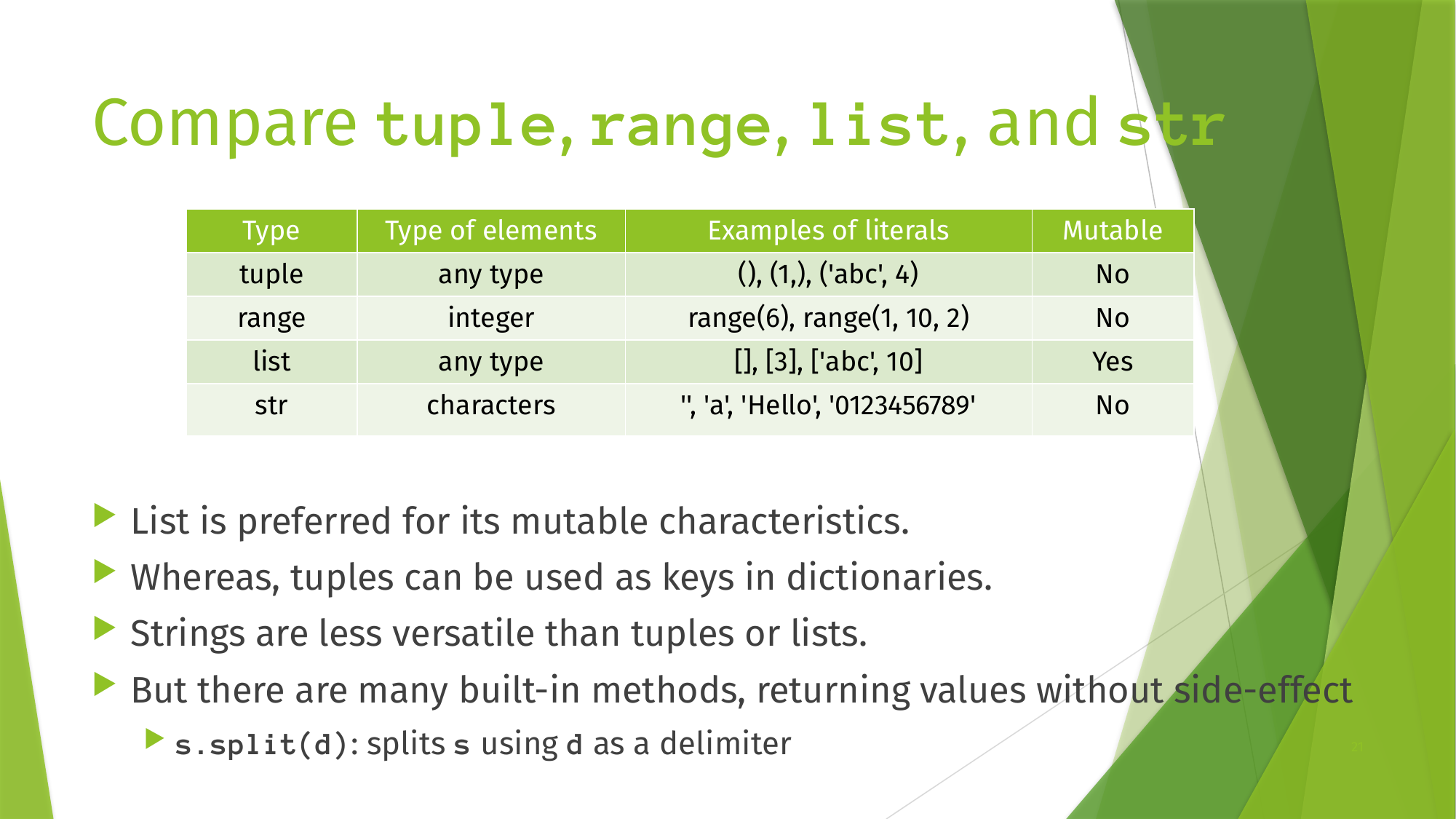

# Compare tuple, range, list, and str
| Type | Type of elements | Examples of literals | Mutable |
| --- | --- | --- | --- |
| tuple | any type | (), (1,), ('abc', 4) | No |
| range | integer | range(6), range(1, 10, 2) | No |
| list | any type | [], [3], ['abc', 10] | Yes |
| str | characters | '', 'a', 'Hello', '0123456789' | No |
List is preferred for its mutable characteristics.
Whereas, tuples can be used as keys in dictionaries.
Strings are less versatile than tuples or lists.
But there are many built-in methods, returning values without side-effect
s.split(d): splits s using d as a delimiter

21